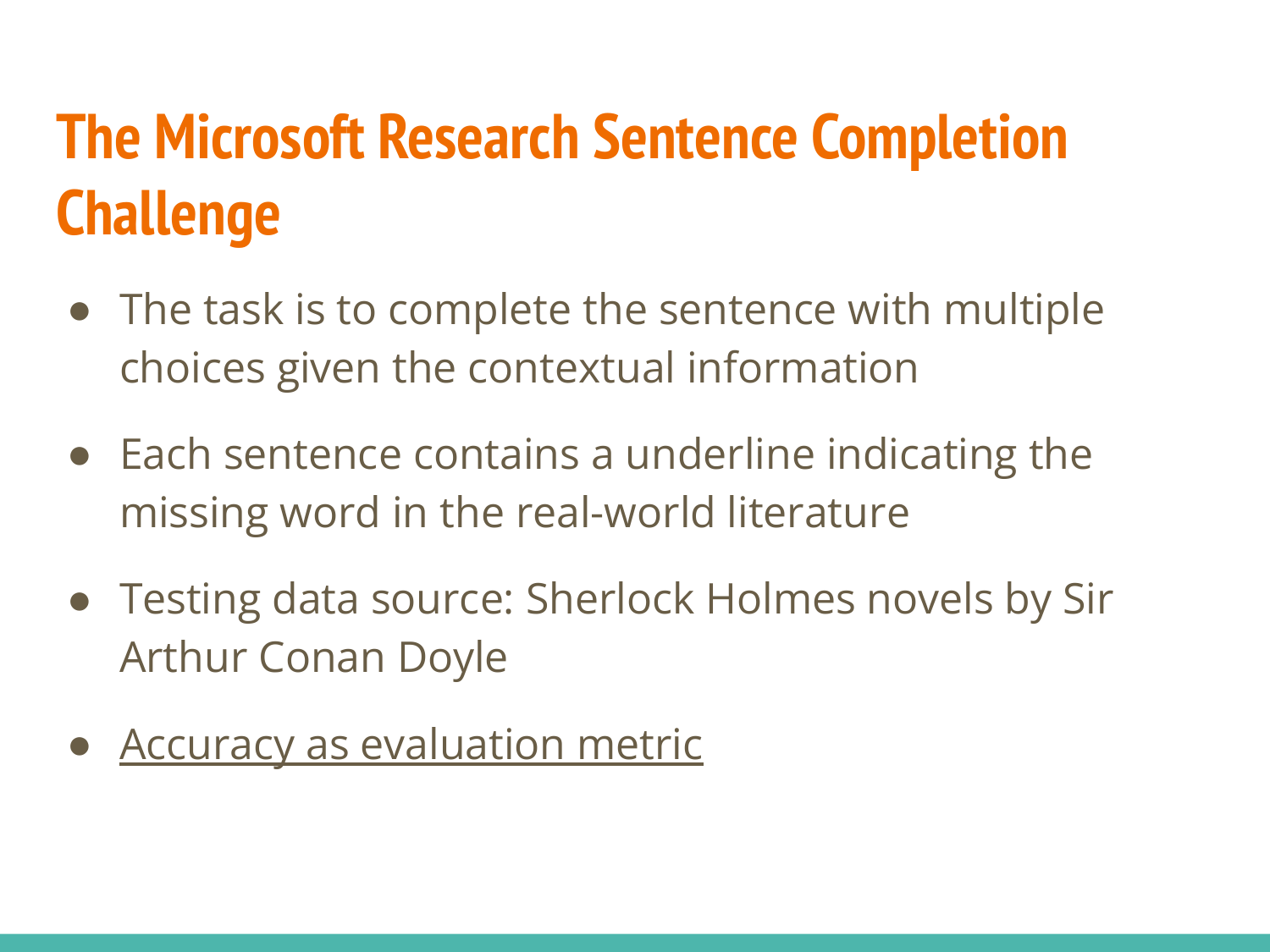

# The Microsoft Research Sentence Completion Challenge
The task is to complete the sentence with multiple choices given the contextual information
Each sentence contains a underline indicating the missing word in the real-world literature
Testing data source: Sherlock Holmes novels by Sir Arthur Conan Doyle
Accuracy as evaluation metric